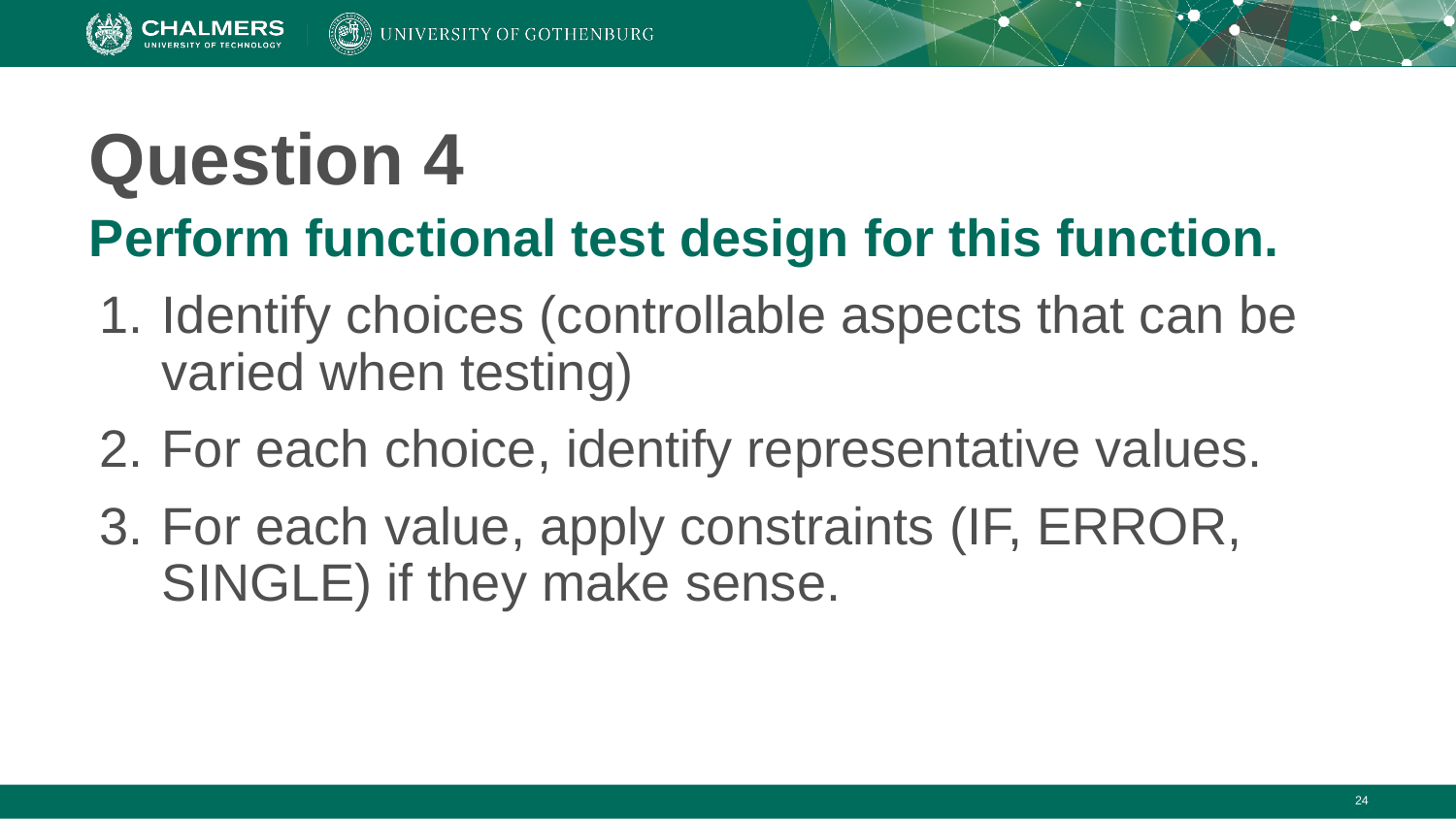

# Question 4
Perform functional test design for this function.
Identify choices (controllable aspects that can be varied when testing)
For each choice, identify representative values.
For each value, apply constraints (IF, ERROR, SINGLE) if they make sense.

24